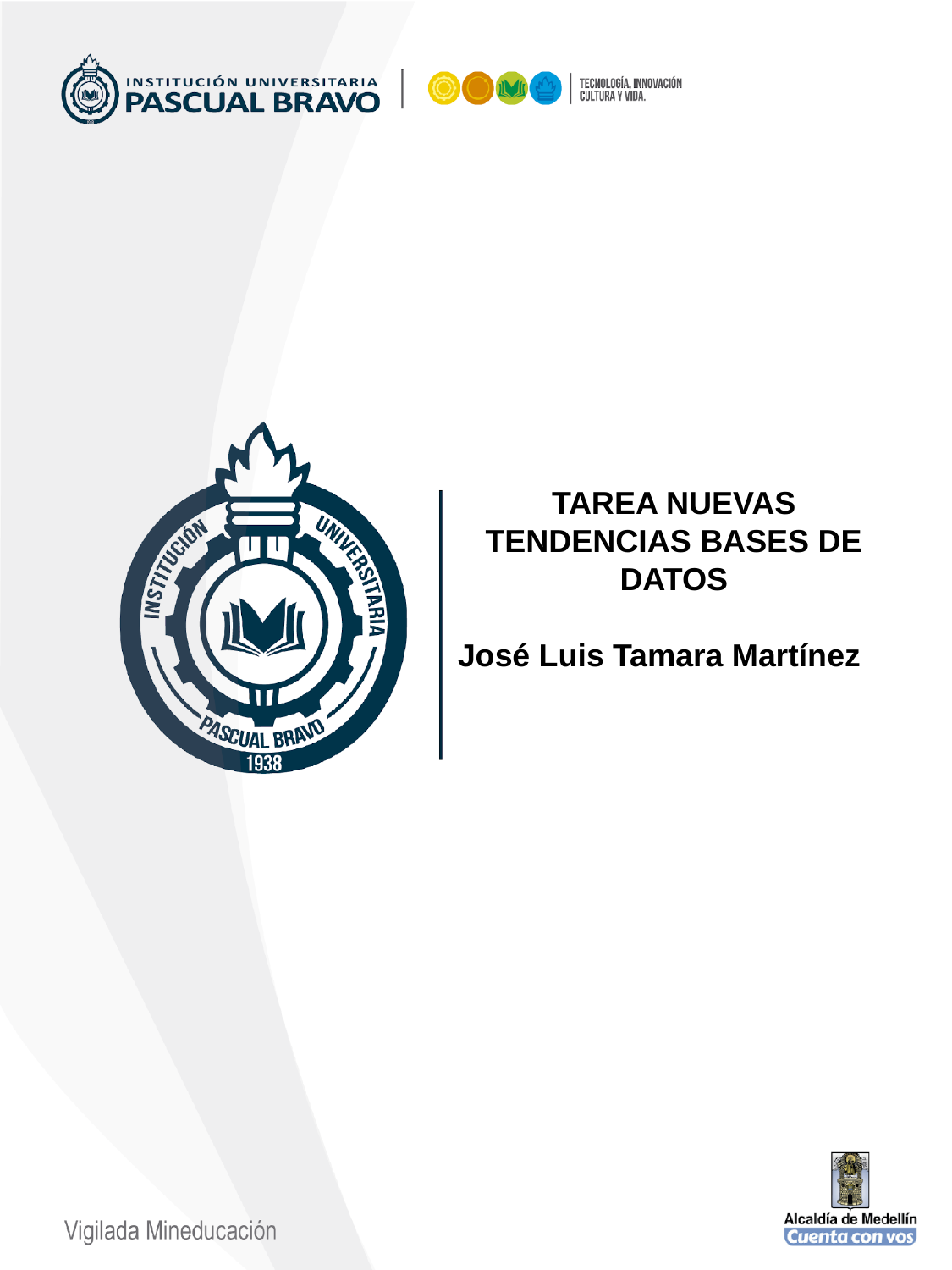

TAREA NUEVAS TENDENCIAS BASES DE DATOS

José Luis Tamara Martínez